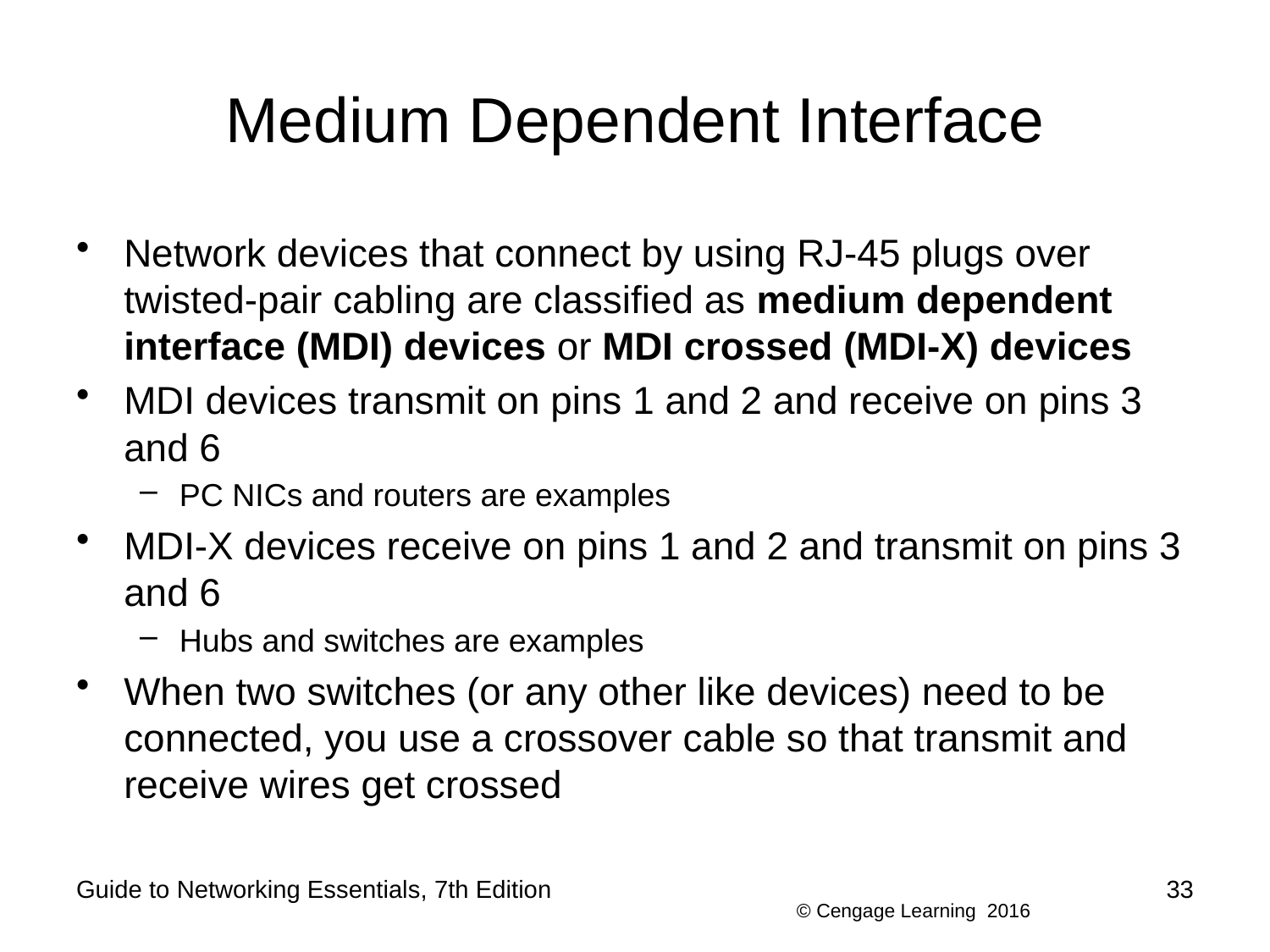

# Medium Dependent Interface
Network devices that connect by using RJ-45 plugs over twisted-pair cabling are classified as medium dependent interface (MDI) devices or MDI crossed (MDI-X) devices
MDI devices transmit on pins 1 and 2 and receive on pins 3 and 6
PC NICs and routers are examples
MDI-X devices receive on pins 1 and 2 and transmit on pins 3 and 6
Hubs and switches are examples
When two switches (or any other like devices) need to be connected, you use a crossover cable so that transmit and receive wires get crossed

Guide to Networking Essentials, 7th Edition
33